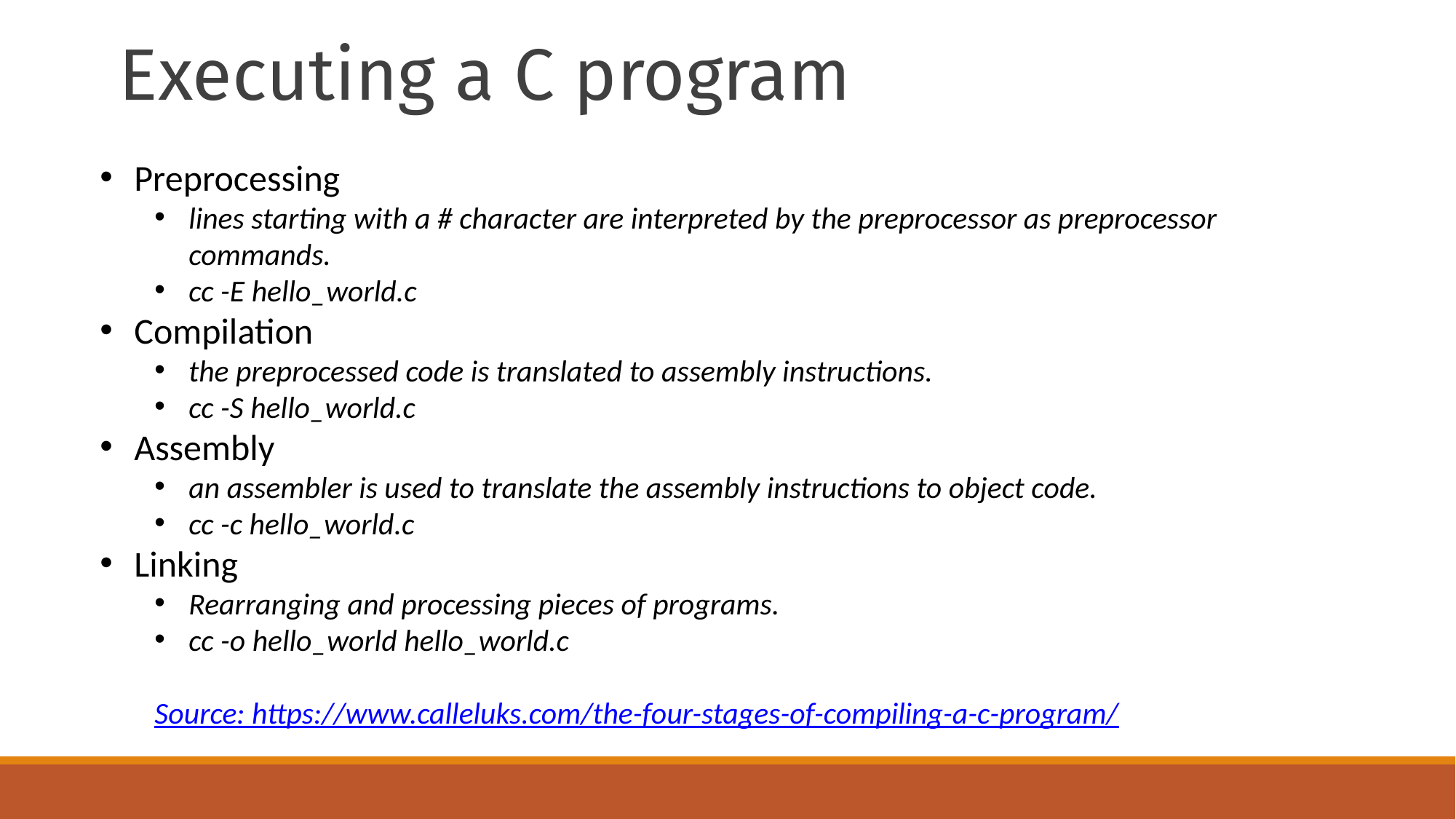

# Executing a C program
Preprocessing
lines starting with a # character are interpreted by the preprocessor as preprocessor commands.
cc -E hello_world.c
Compilation
the preprocessed code is translated to assembly instructions.
cc -S hello_world.c
Assembly
an assembler is used to translate the assembly instructions to object code.
cc -c hello_world.c
Linking
Rearranging and processing pieces of programs.
cc -o hello_world hello_world.c

Source: https://www.calleluks.com/the-four-stages-of-compiling-a-c-program/